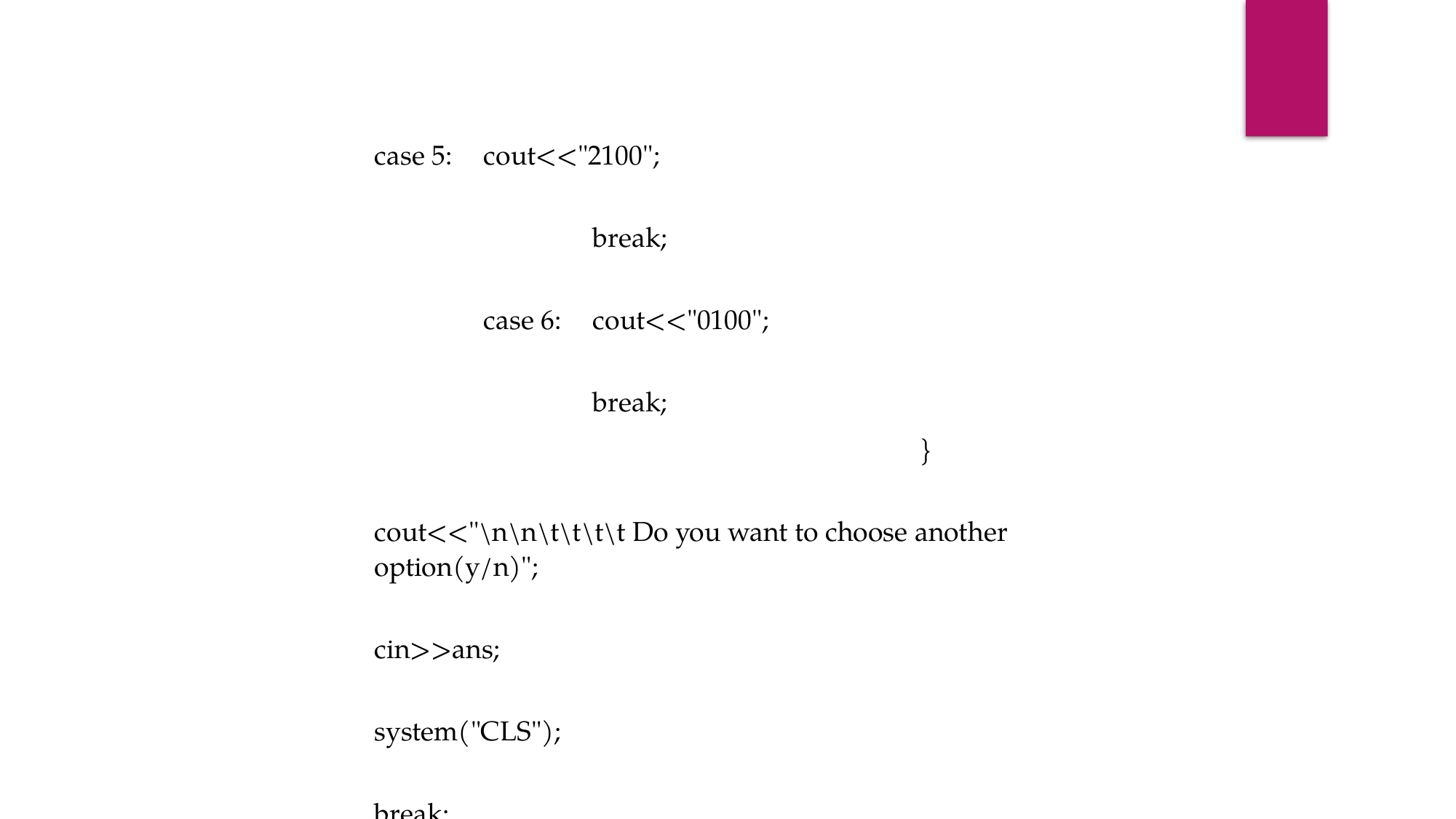

case 5:	cout<<"2100";
								break;
							case 6:	cout<<"0100";
								break;
					}
						cout<<"\n\n\t\t\t\t Do you want to choose another option(y/n)";
						cin>>ans;
						system("CLS");
						break;
				case 5:
				system("CLS");